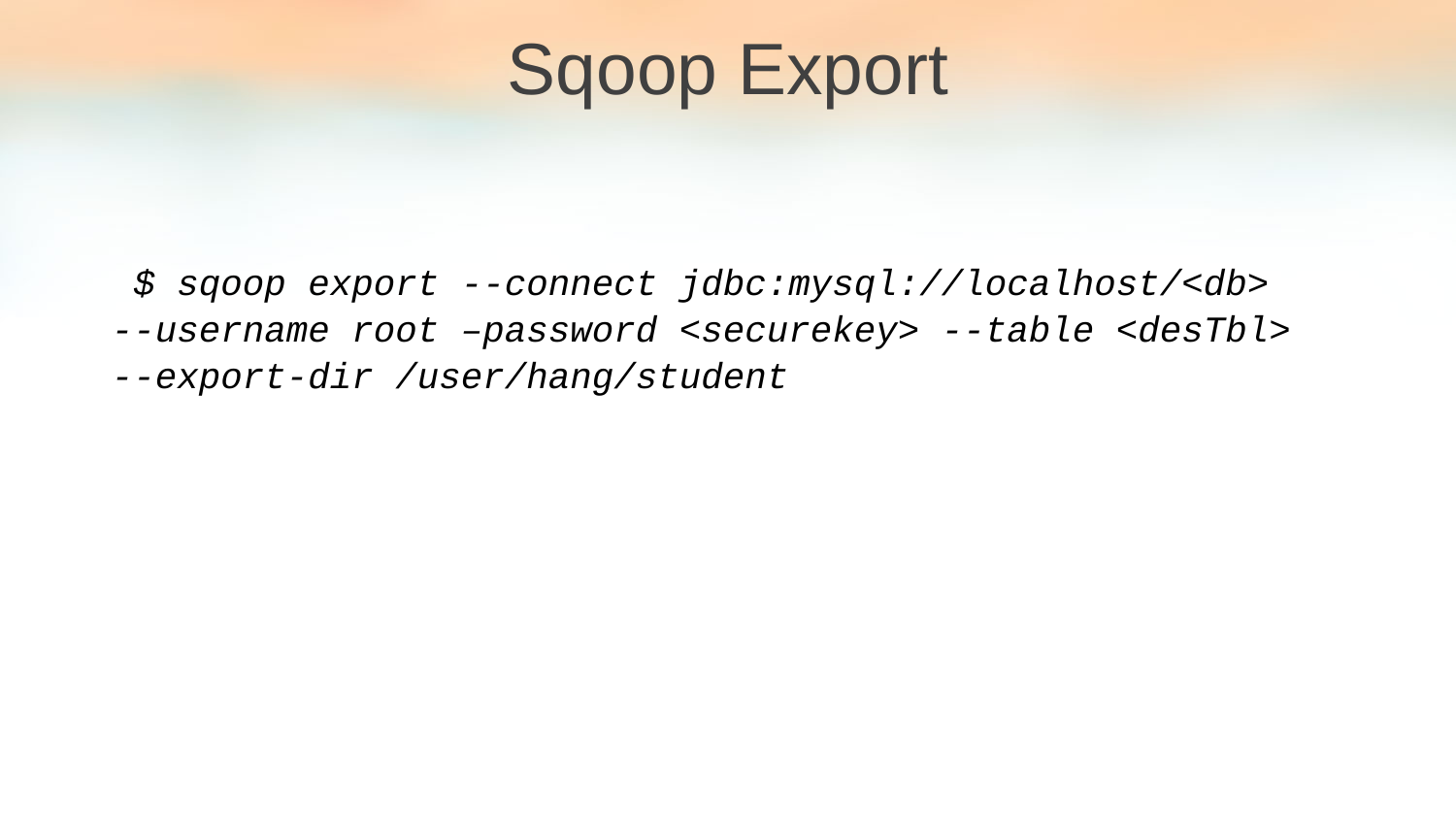

Sqoop Export
 $ sqoop export --connect jdbc:mysql://localhost/<db> --username root –password <securekey> --table <desTbl> --export-dir /user/hang/student